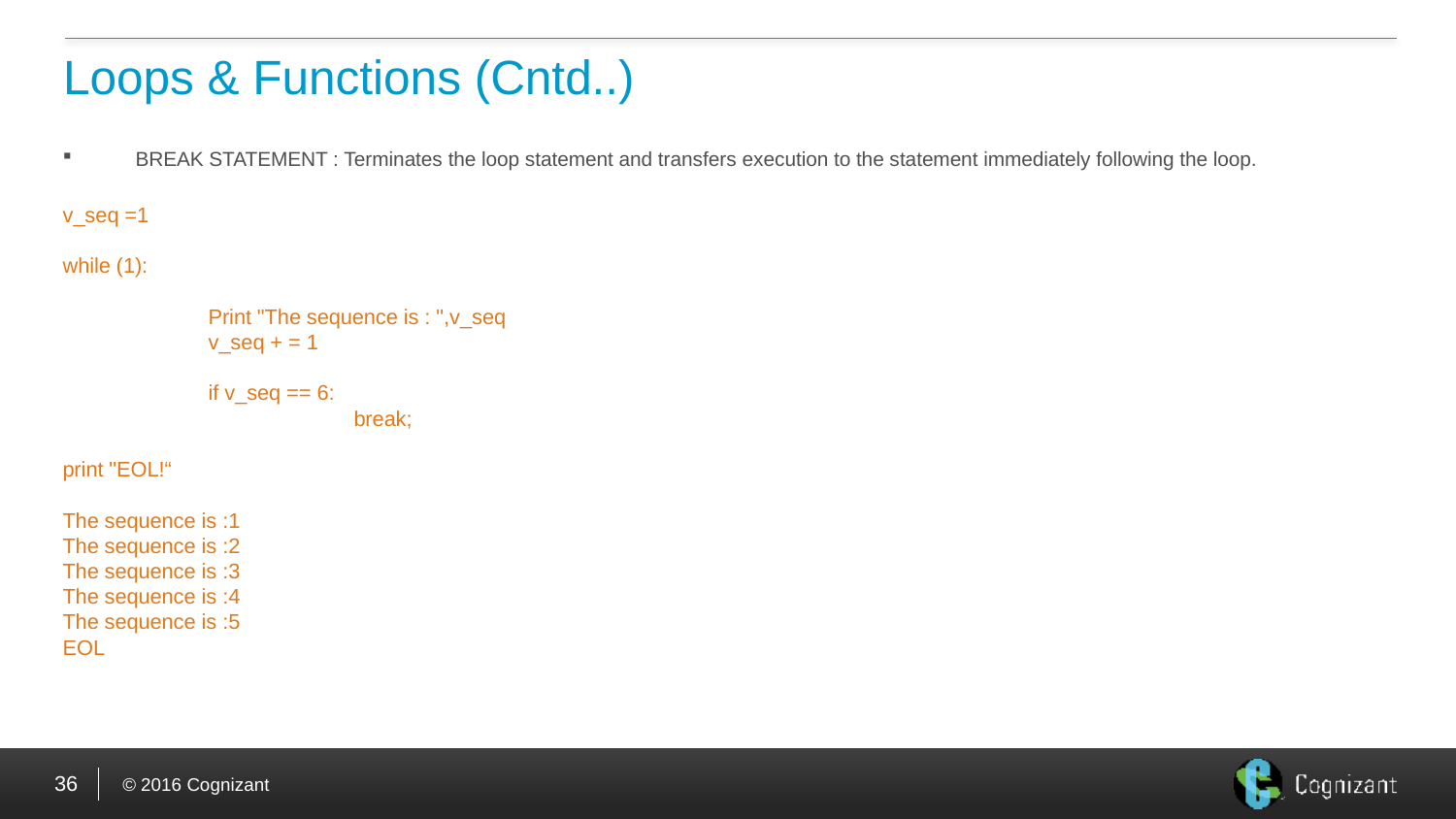

# Loops & Functions (Cntd..)
BREAK STATEMENT : Terminates the loop statement and transfers execution to the statement immediately following the loop.
v_seq =1

while (1):

	Print "The sequence is : ",v_seq
	v_seq + = 1

	if v_seq == 6:
		break;

print "EOL!“

The sequence is :1
The sequence is :2
The sequence is :3
The sequence is :4
The sequence is :5
EOL
36